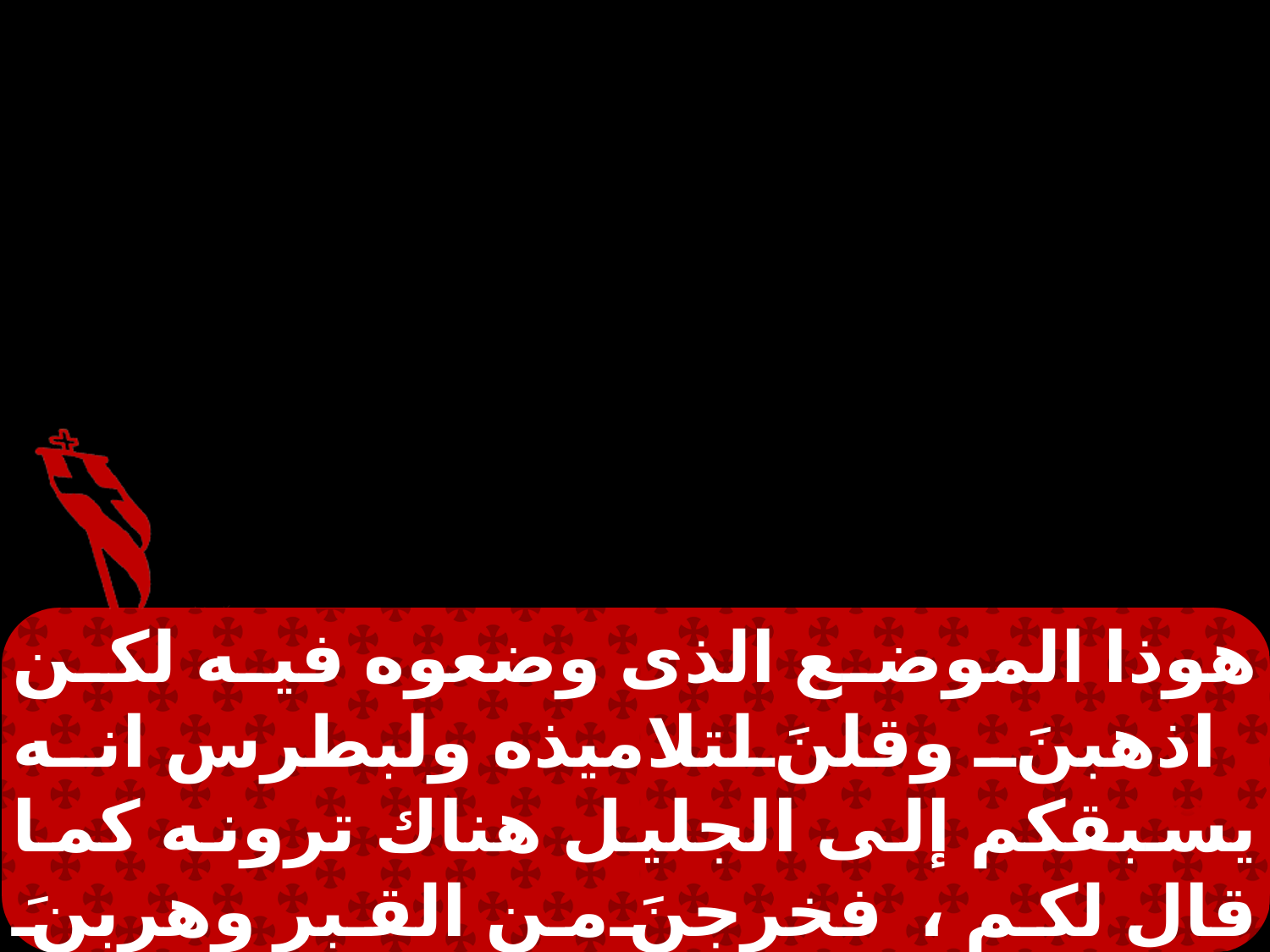

هوذا الموضع الذى وضعوه فيه لكن اذهبنَ وقلنَ لتلاميذه ولبطرس انه يسبقكم إلى الجليل هناك ترونه كما قال لكم ، فخرجنَ من القبر وهربنَ وقد اخذتَهنَّ الرعدة والدهشة ولم يقلنَ لأحدٍ شيئاً